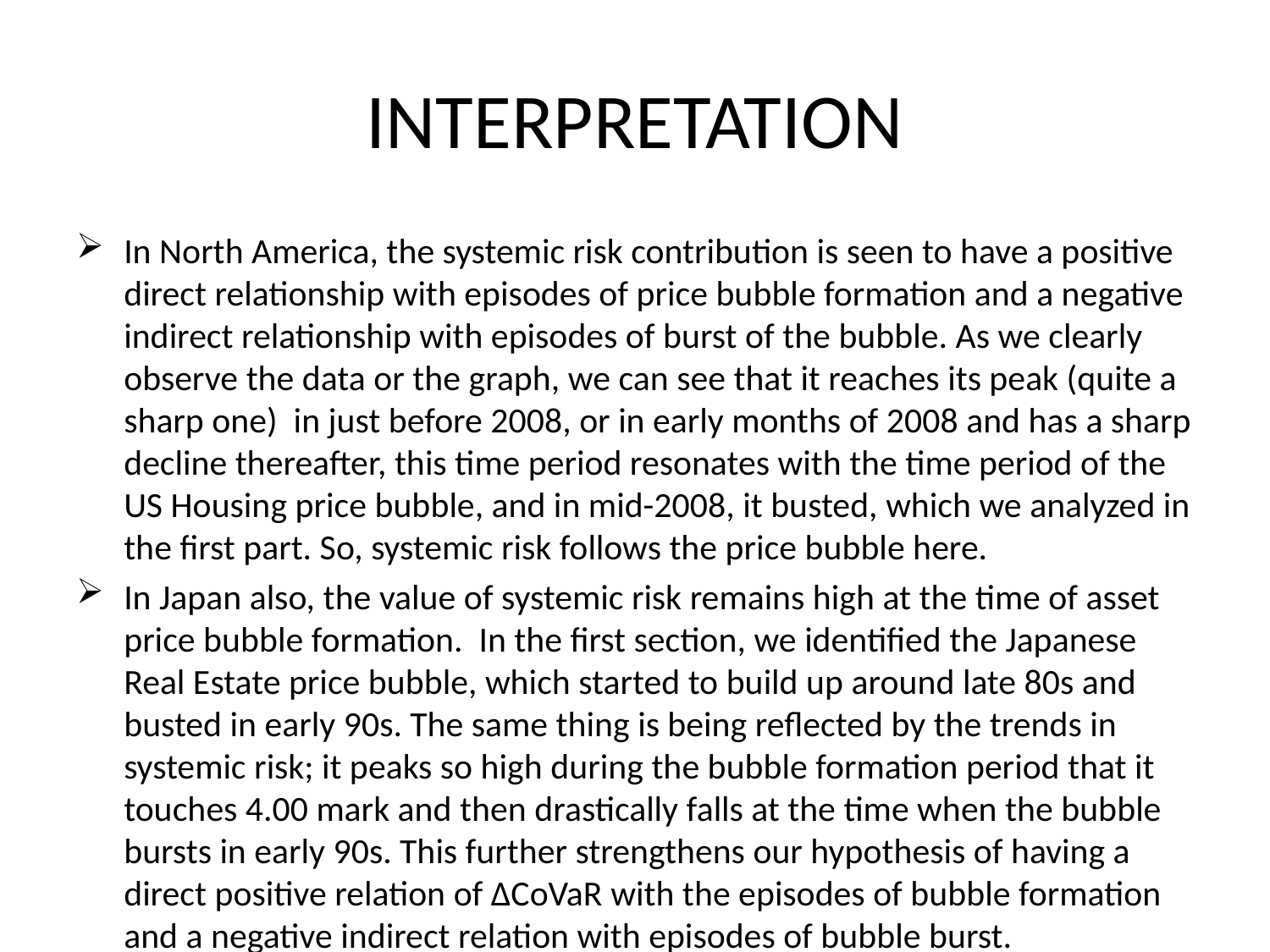

# INTERPRETATION
In North America, the systemic risk contribution is seen to have a positive direct relationship with episodes of price bubble formation and a negative indirect relationship with episodes of burst of the bubble. As we clearly observe the data or the graph, we can see that it reaches its peak (quite a sharp one)  in just before 2008, or in early months of 2008 and has a sharp decline thereafter, this time period resonates with the time period of the US Housing price bubble, and in mid-2008, it busted, which we analyzed in the first part. So, systemic risk follows the price bubble here.
In Japan also, the value of systemic risk remains high at the time of asset price bubble formation.  In the first section, we identified the Japanese Real Estate price bubble, which started to build up around late 80s and busted in early 90s. The same thing is being reflected by the trends in systemic risk; it peaks so high during the bubble formation period that it touches 4.00 mark and then drastically falls at the time when the bubble bursts in early 90s. This further strengthens our hypothesis of having a direct positive relation of ∆CoVaR with the episodes of bubble formation and a negative indirect relation with episodes of bubble burst.